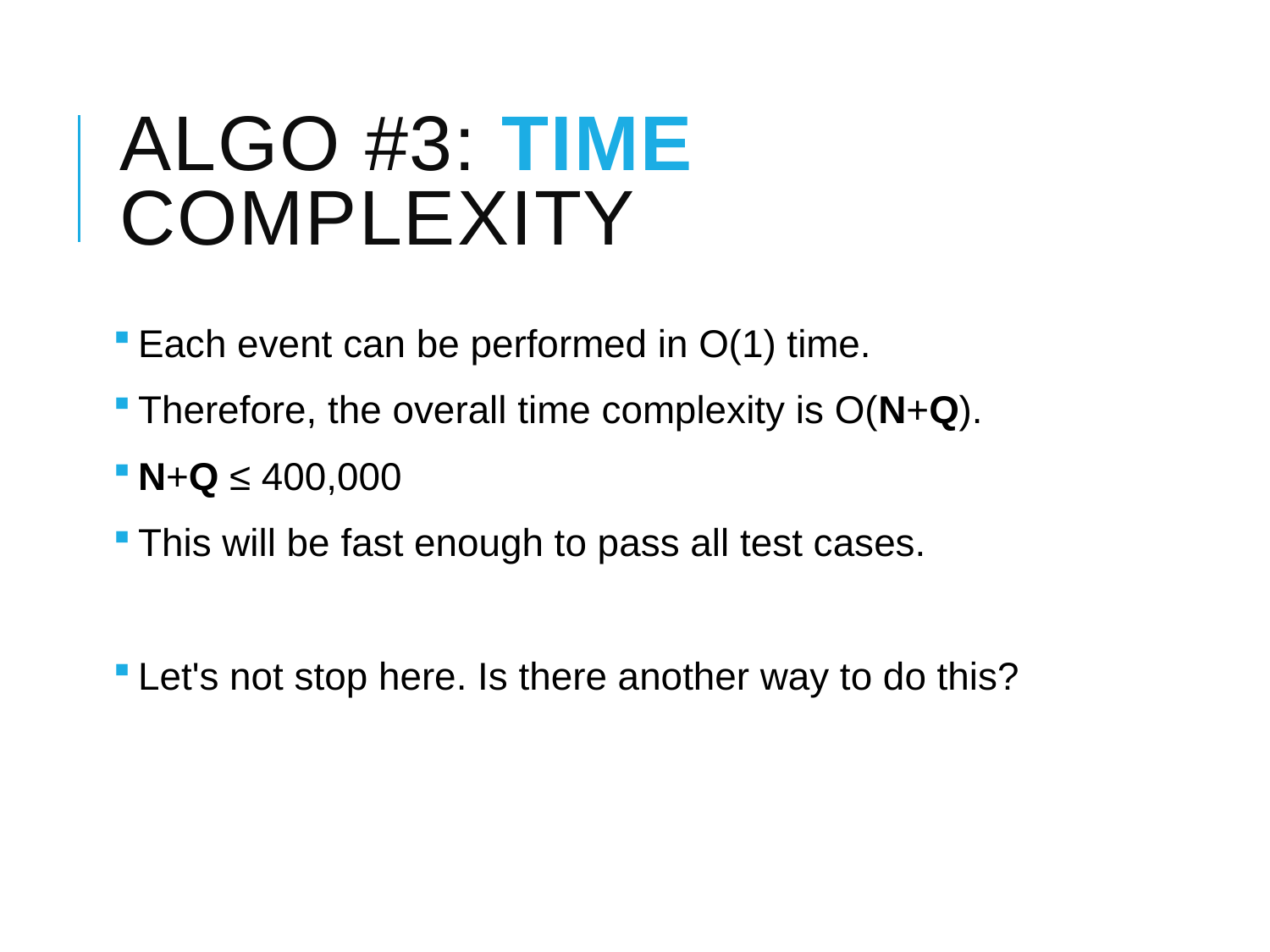

# Algo #3: Time complexity
Each event can be performed in O(1) time.
Therefore, the overall time complexity is O(N+Q).
N+Q ≤ 400,000
This will be fast enough to pass all test cases.

Let's not stop here. Is there another way to do this?